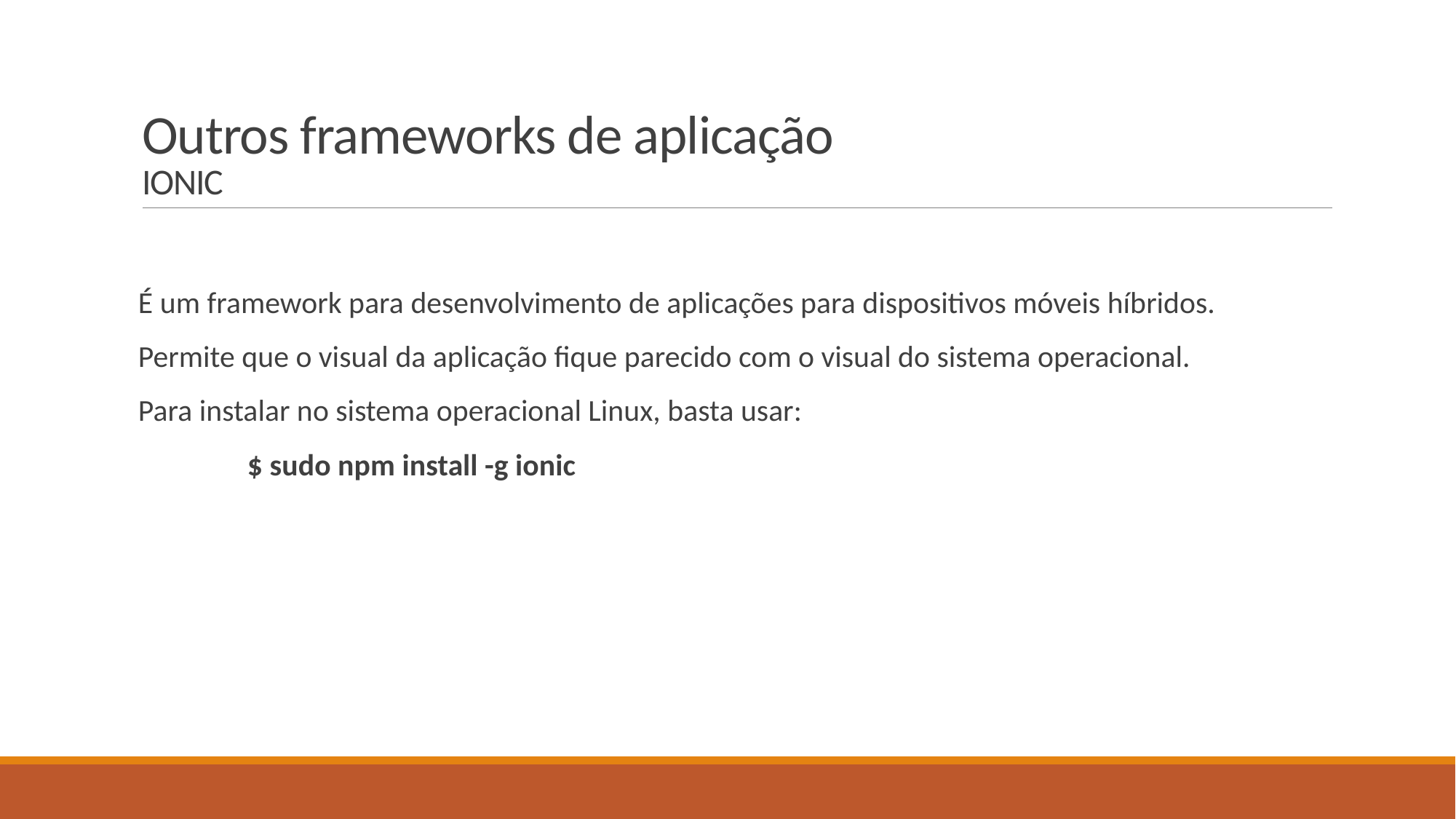

# Outros frameworks de aplicação IONIC
É um framework para desenvolvimento de aplicações para dispositivos móveis híbridos.
Permite que o visual da aplicação fique parecido com o visual do sistema operacional.
Para instalar no sistema operacional Linux, basta usar:
	$ sudo npm install -g ionic